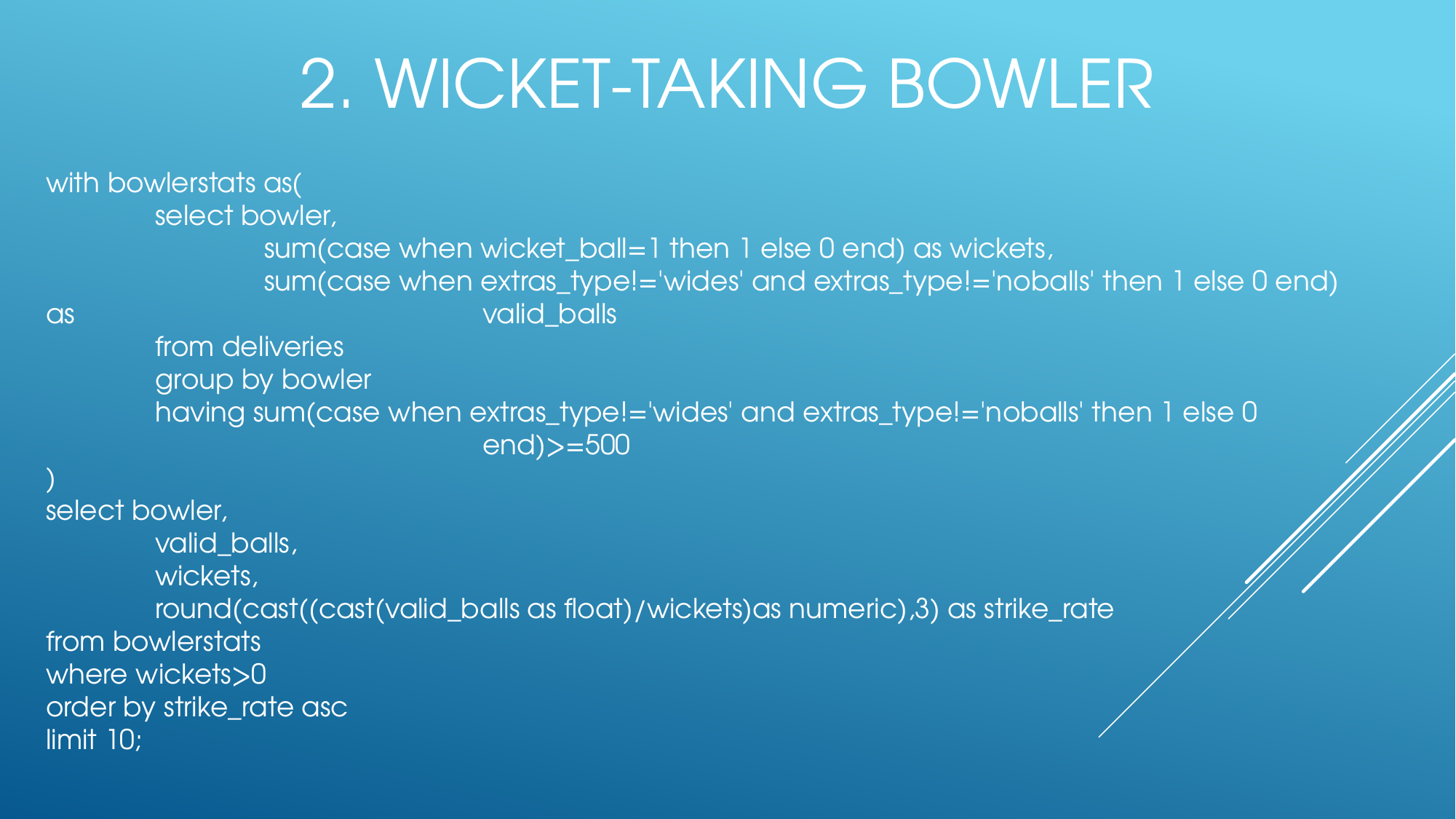

# 2. Wicket-Taking Bowler
with bowlerstats as(
	select bowler,
		sum(case when wicket_ball=1 then 1 else 0 end) as wickets,
		sum(case when extras_type!='wides' and extras_type!='noballs' then 1 else 0 end) as 				valid_balls
	from deliveries
	group by bowler
	having sum(case when extras_type!='wides' and extras_type!='noballs' then 1 else 0 				end)>=500
)
select bowler,
	valid_balls,
	wickets,
	round(cast((cast(valid_balls as float)/wickets)as numeric),3) as strike_rate
from bowlerstats
where wickets>0
order by strike_rate asc
limit 10;